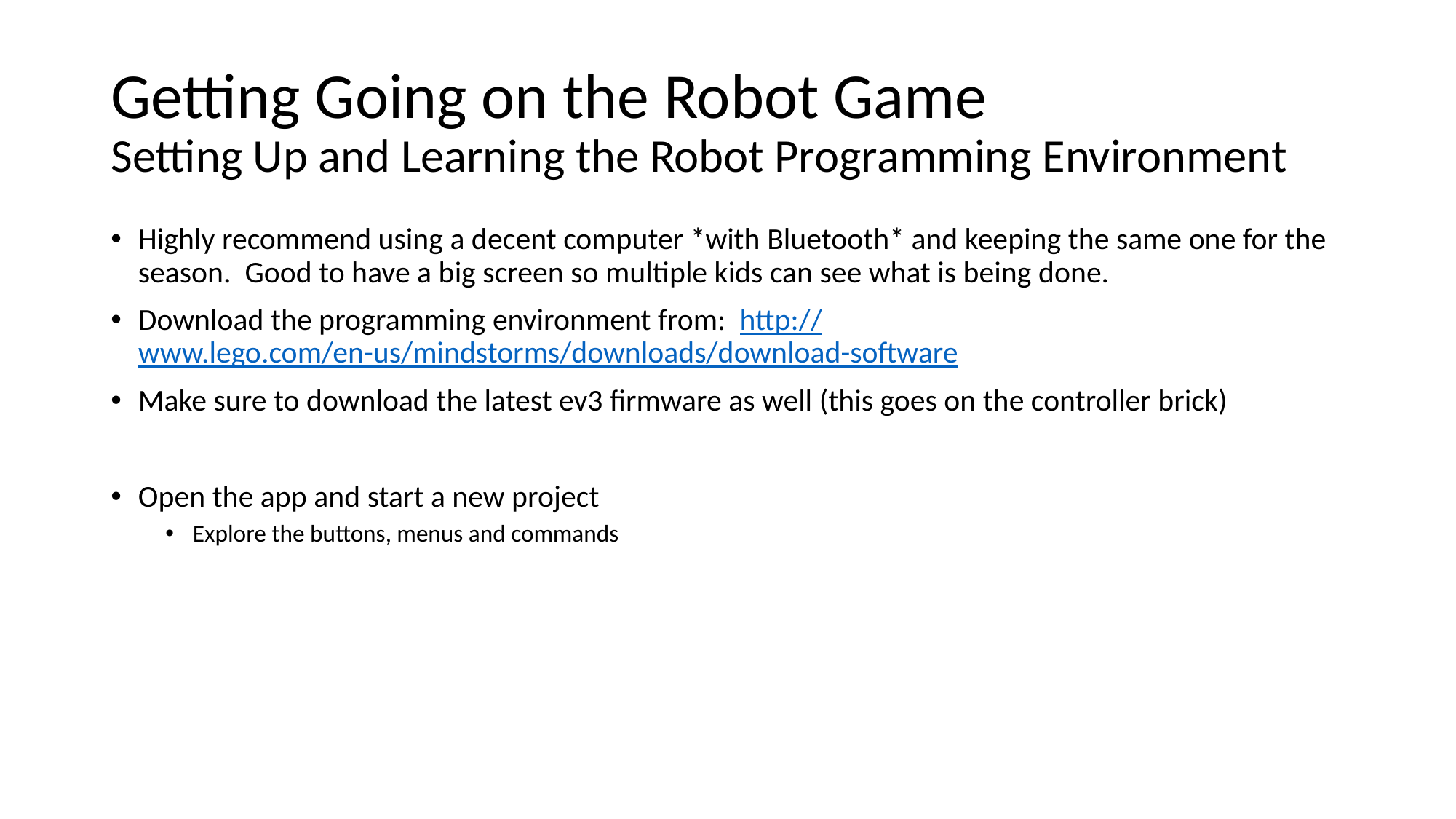

# Getting Going on the Robot Game Setting Up and Learning the Robot Programming Environment
Highly recommend using a decent computer *with Bluetooth* and keeping the same one for the season.  Good to have a big screen so multiple kids can see what is being done.
Download the programming environment from:  http://www.lego.com/en-us/mindstorms/downloads/download-software
Make sure to download the latest ev3 firmware as well (this goes on the controller brick)

Open the app and start a new project
Explore the buttons, menus and commands